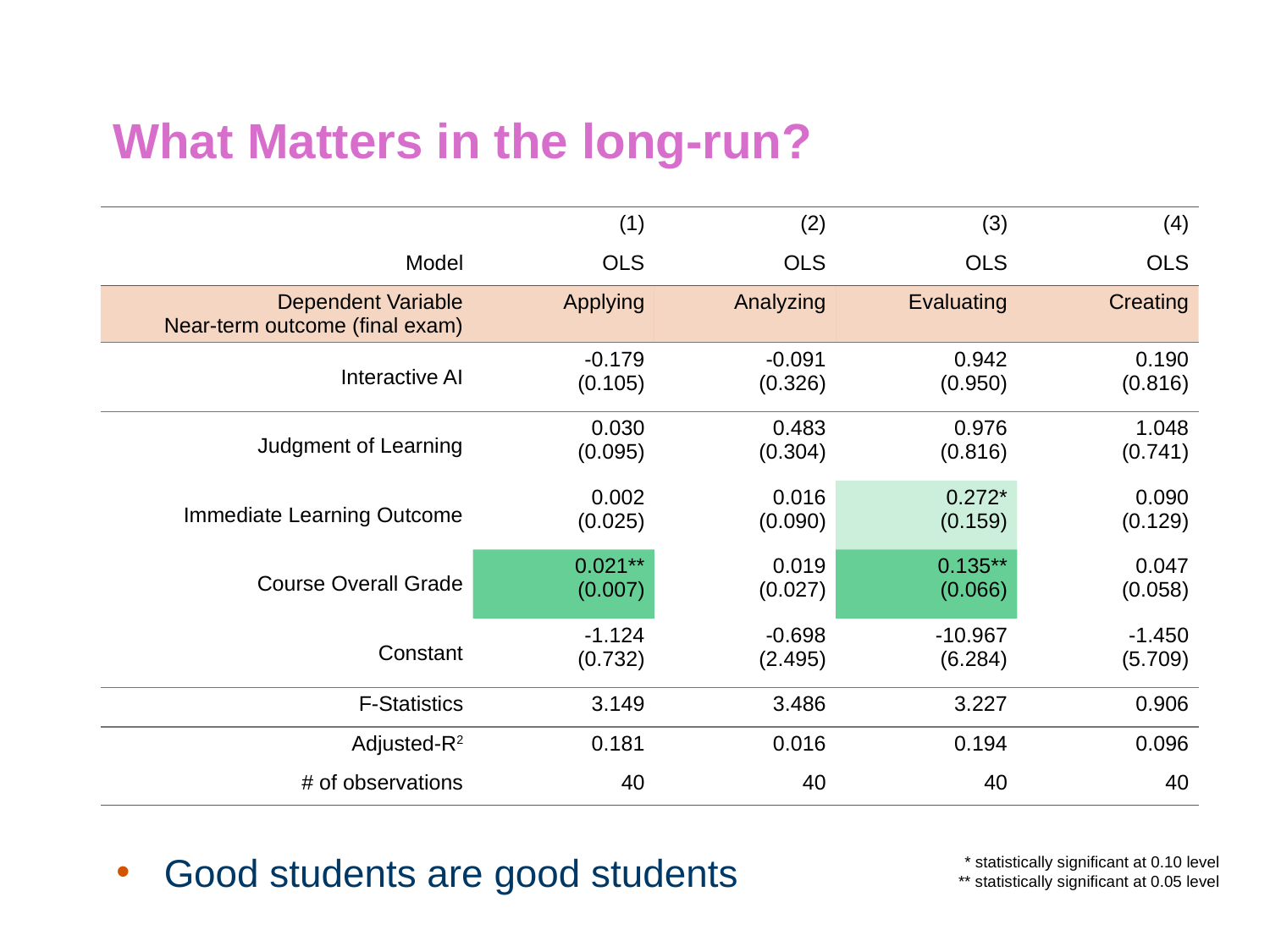

What Matters in the long-run?
|  | (1) | (2) | (3) | (4) |
| --- | --- | --- | --- | --- |
| Model | OLS | OLS | OLS | OLS |
| Dependent Variable Near-term outcome (final exam) | Applying | Analyzing | Evaluating | Creating |
| Interactive AI | -0.179 (0.105) | -0.091 (0.326) | 0.942 (0.950) | 0.190 (0.816) |
| Judgment of Learning | 0.030 (0.095) | 0.483 (0.304) | 0.976 (0.816) | 1.048 (0.741) |
| Immediate Learning Outcome | 0.002 (0.025) | 0.016 (0.090) | 0.272\* (0.159) | 0.090 (0.129) |
| Course Overall Grade | 0.021\*\* (0.007) | 0.019 (0.027) | 0.135\*\* (0.066) | 0.047 (0.058) |
| Constant | -1.124 (0.732) | -0.698 (2.495) | -10.967 (6.284) | -1.450 (5.709) |
| F-Statistics | 3.149 | 3.486 | 3.227 | 0.906 |
| Adjusted-R2 | 0.181 | 0.016 | 0.194 | 0.096 |
| # of observations | 40 | 40 | 40 | 40 |
Good students are good students
* statistically significant at 0.10 level
** statistically significant at 0.05 level